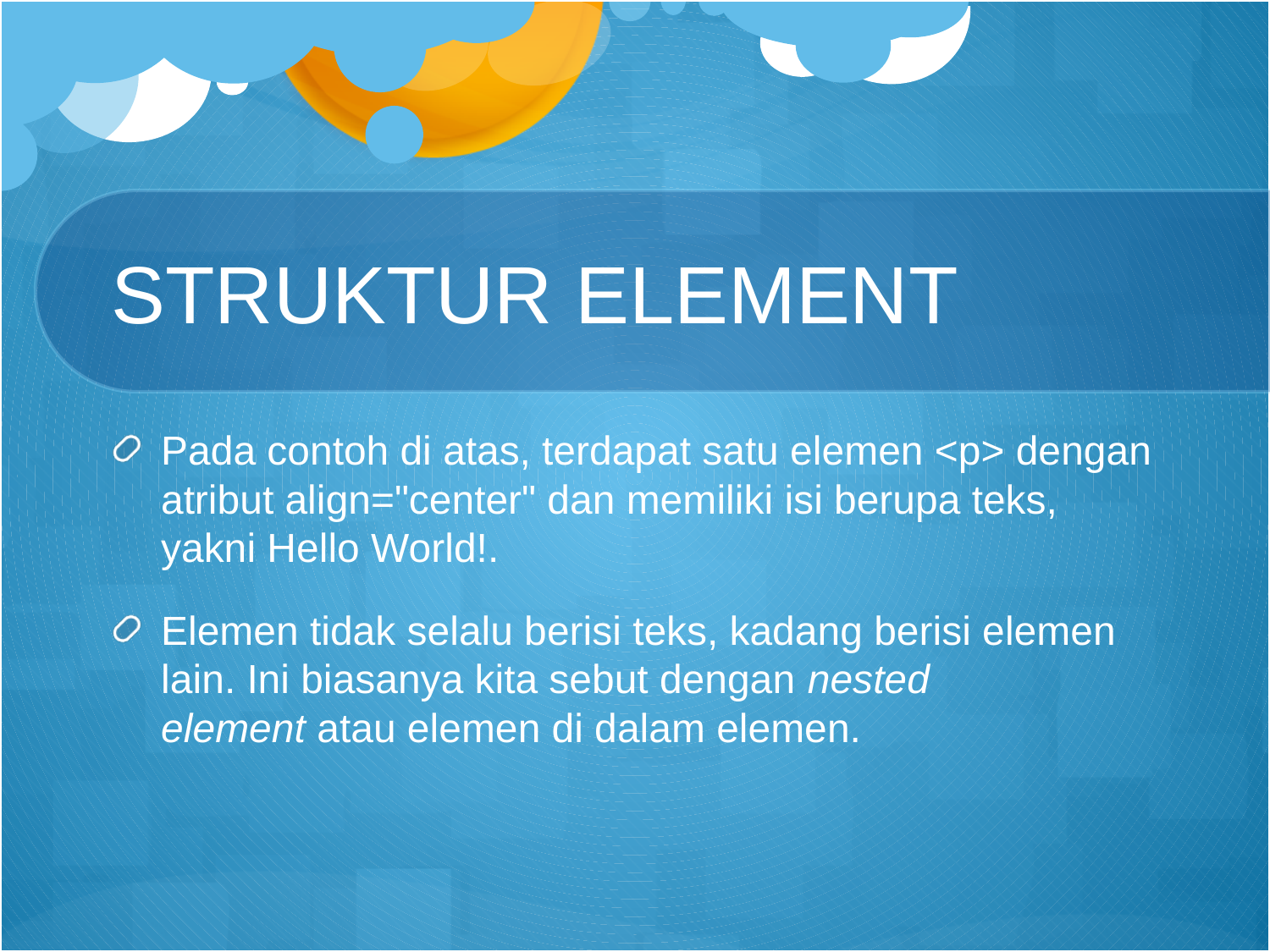

# STRUKTUR ELEMENT
Pada contoh di atas, terdapat satu elemen <p> dengan atribut align="center" dan memiliki isi berupa teks, yakni Hello World!.
Elemen tidak selalu berisi teks, kadang berisi elemen lain. Ini biasanya kita sebut dengan nested element atau elemen di dalam elemen.